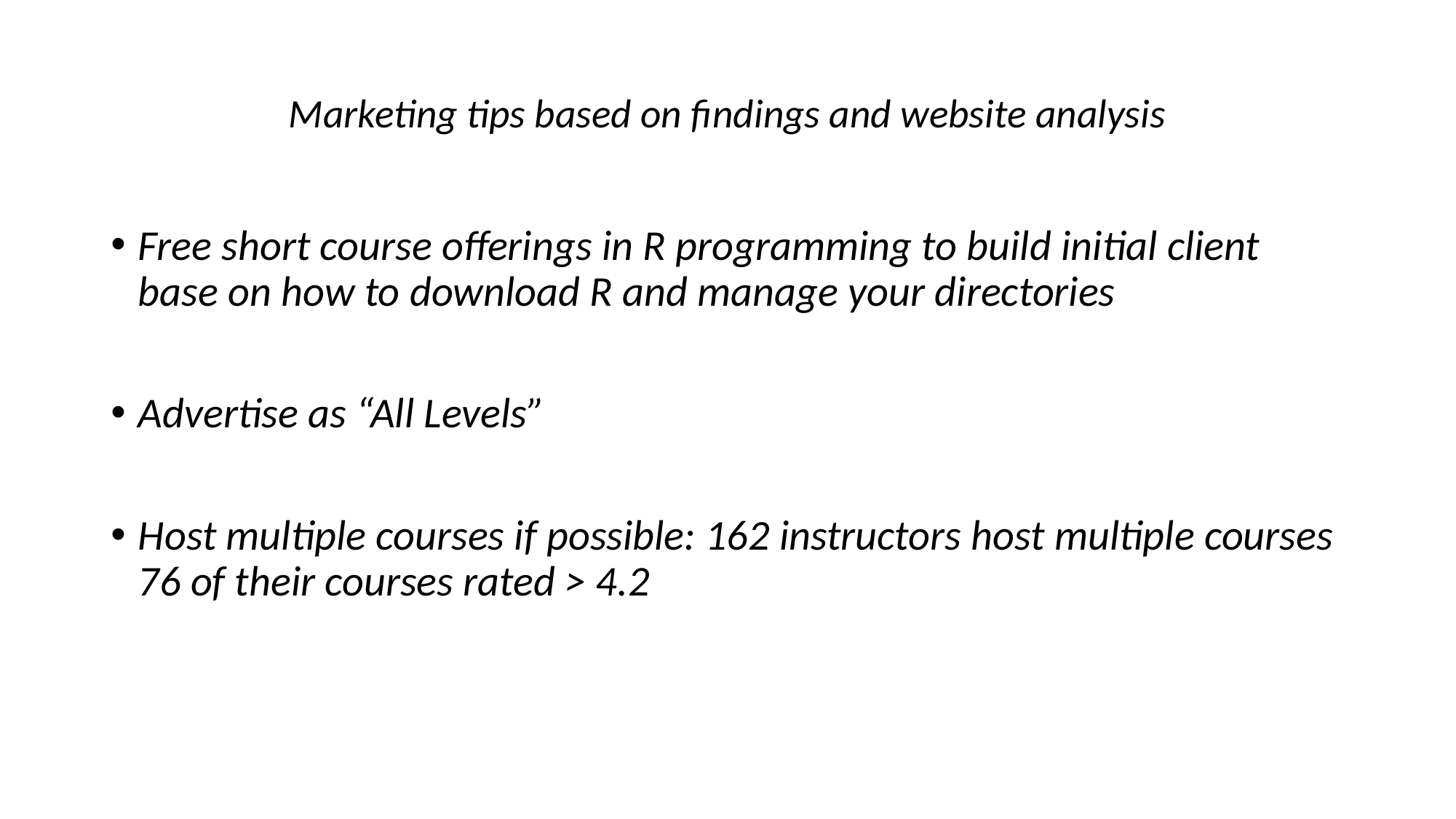

# Marketing tips based on findings and website analysis
Free short course offerings in R programming to build initial client base on how to download R and manage your directories

Advertise as “All Levels”

Host multiple courses if possible: 162 instructors host multiple courses 76 of their courses rated > 4.2